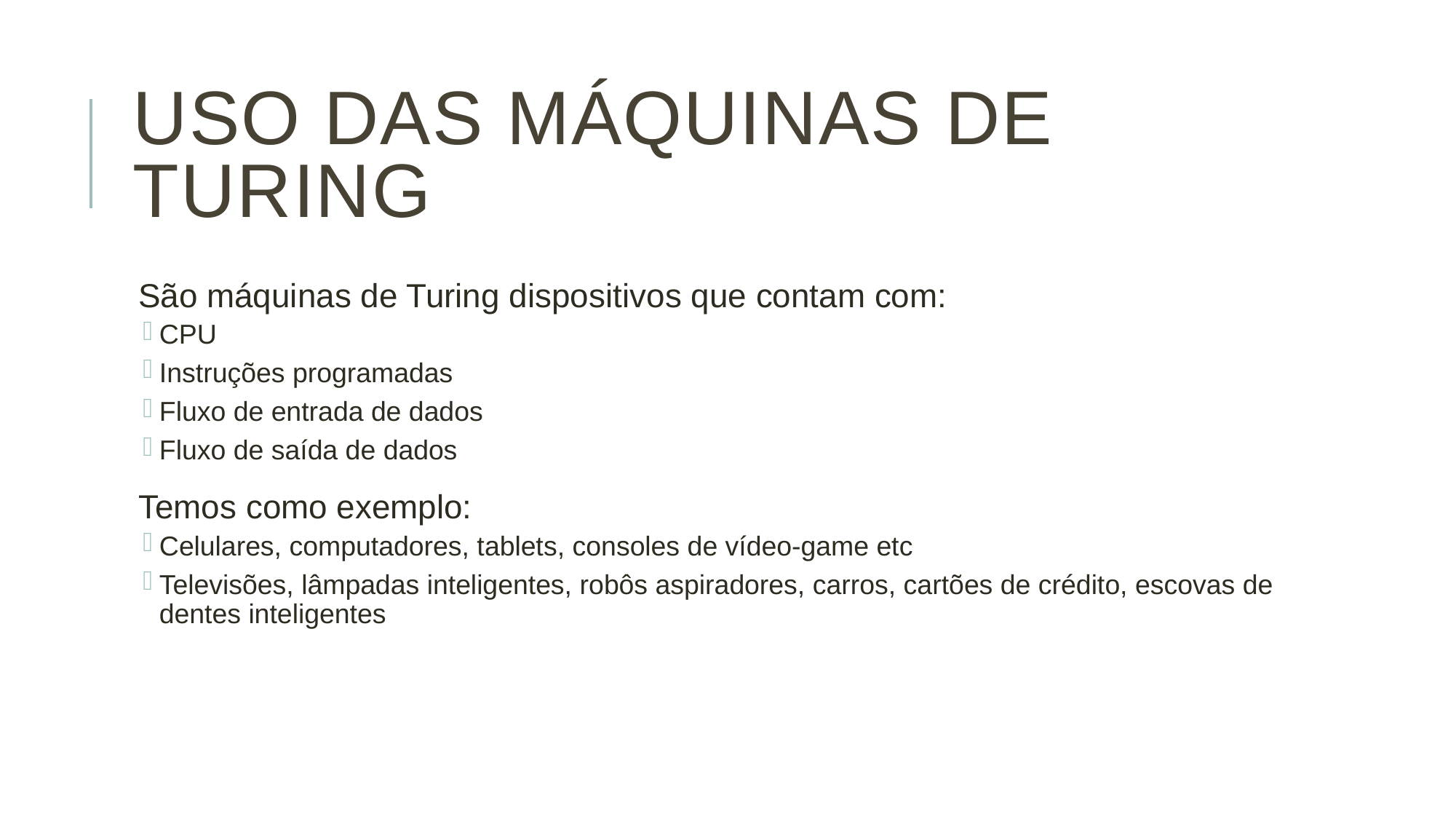

# Uso das Máquinas de Turing
São máquinas de Turing dispositivos que contam com:
CPU
Instruções programadas
Fluxo de entrada de dados
Fluxo de saída de dados
Temos como exemplo:
Celulares, computadores, tablets, consoles de vídeo-game etc
Televisões, lâmpadas inteligentes, robôs aspiradores, carros, cartões de crédito, escovas de dentes inteligentes